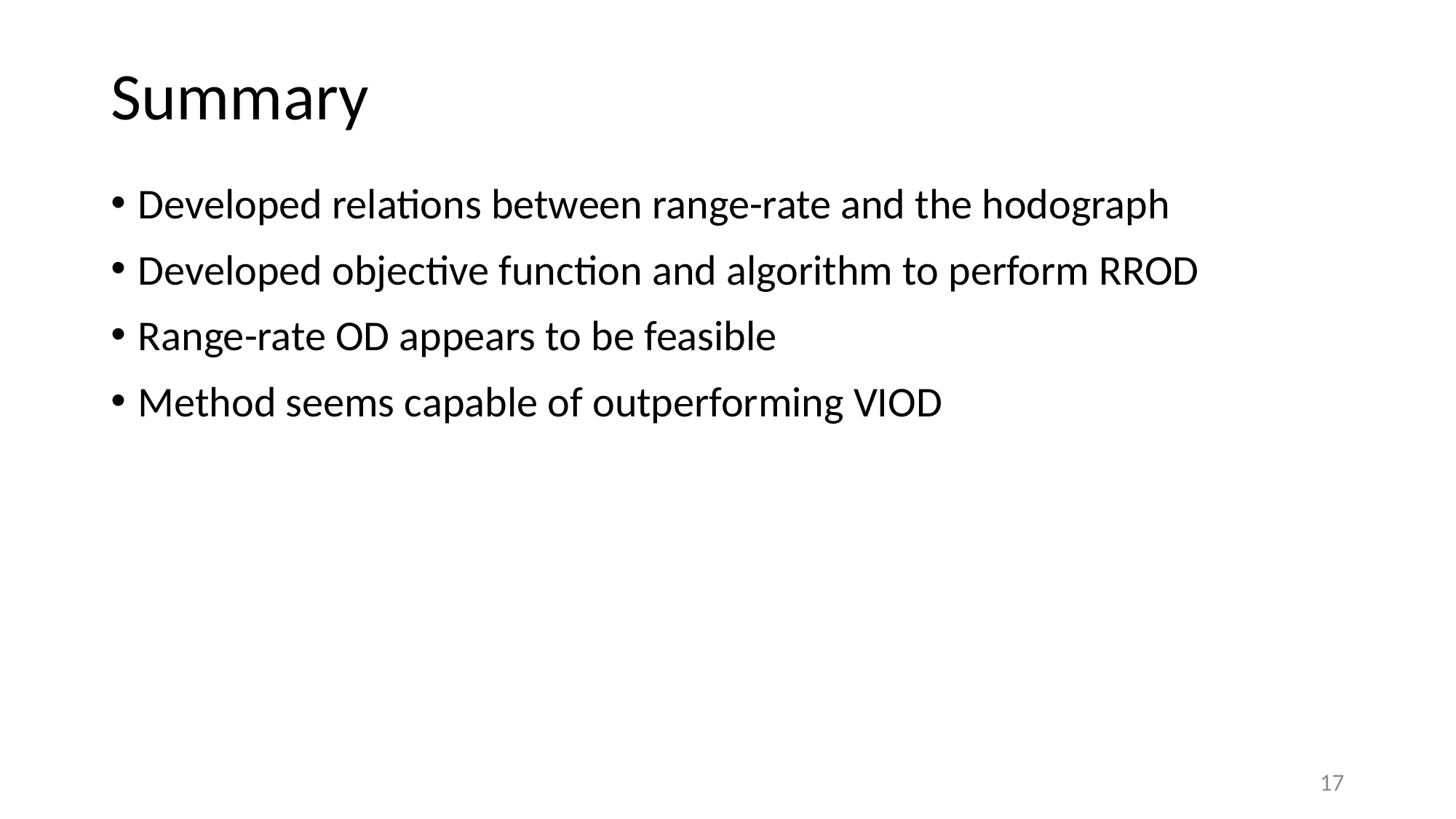

# Summary
Developed relations between range-rate and the hodograph
Developed objective function and algorithm to perform RROD
Range-rate OD appears to be feasible
Method seems capable of outperforming VIOD
17